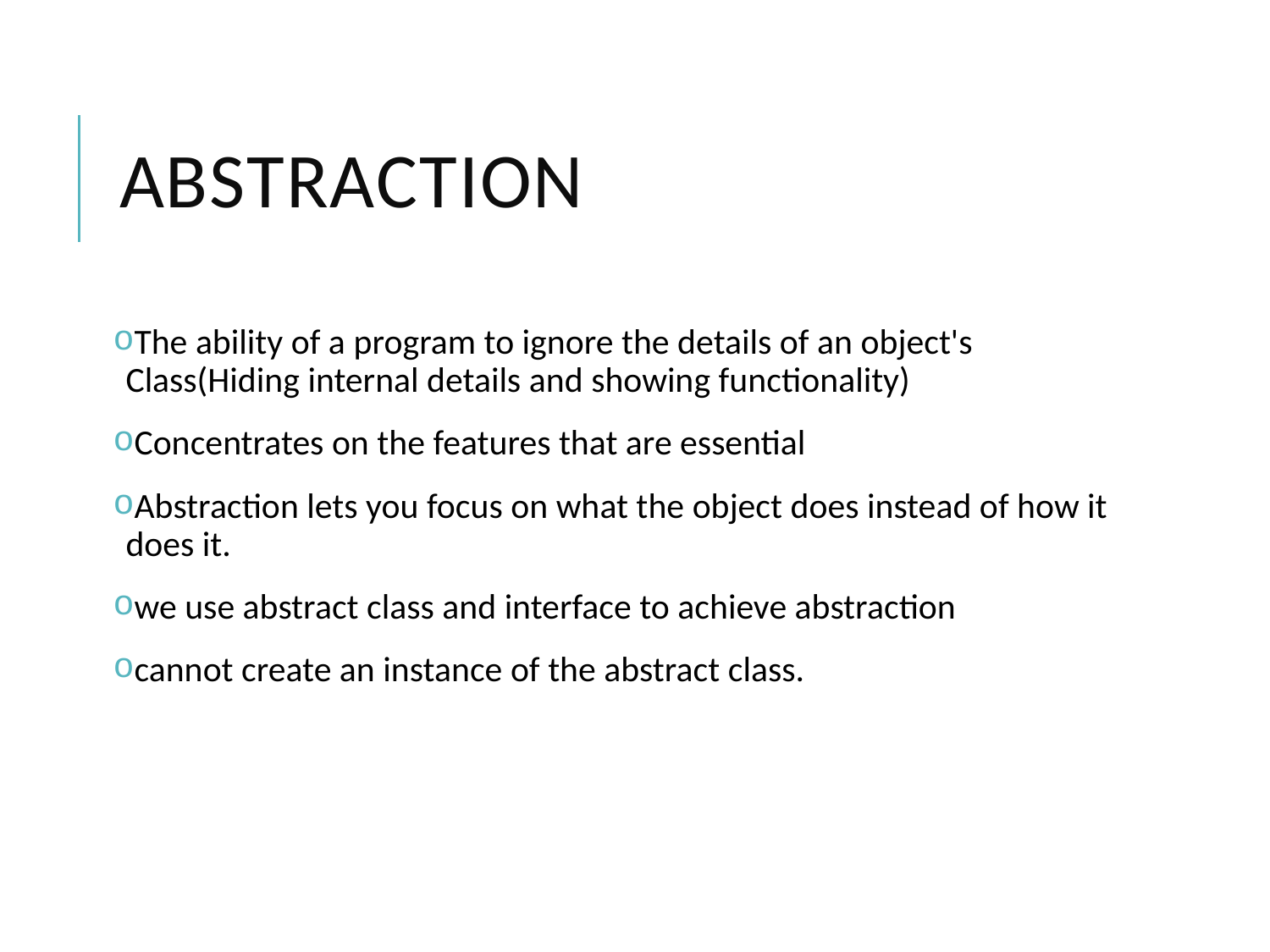

# Abstraction
The ability of a program to ignore the details of an object's Class(Hiding internal details and showing functionality)
Concentrates on the features that are essential
Abstraction lets you focus on what the object does instead of how it does it.
we use abstract class and interface to achieve abstraction
cannot create an instance of the abstract class.